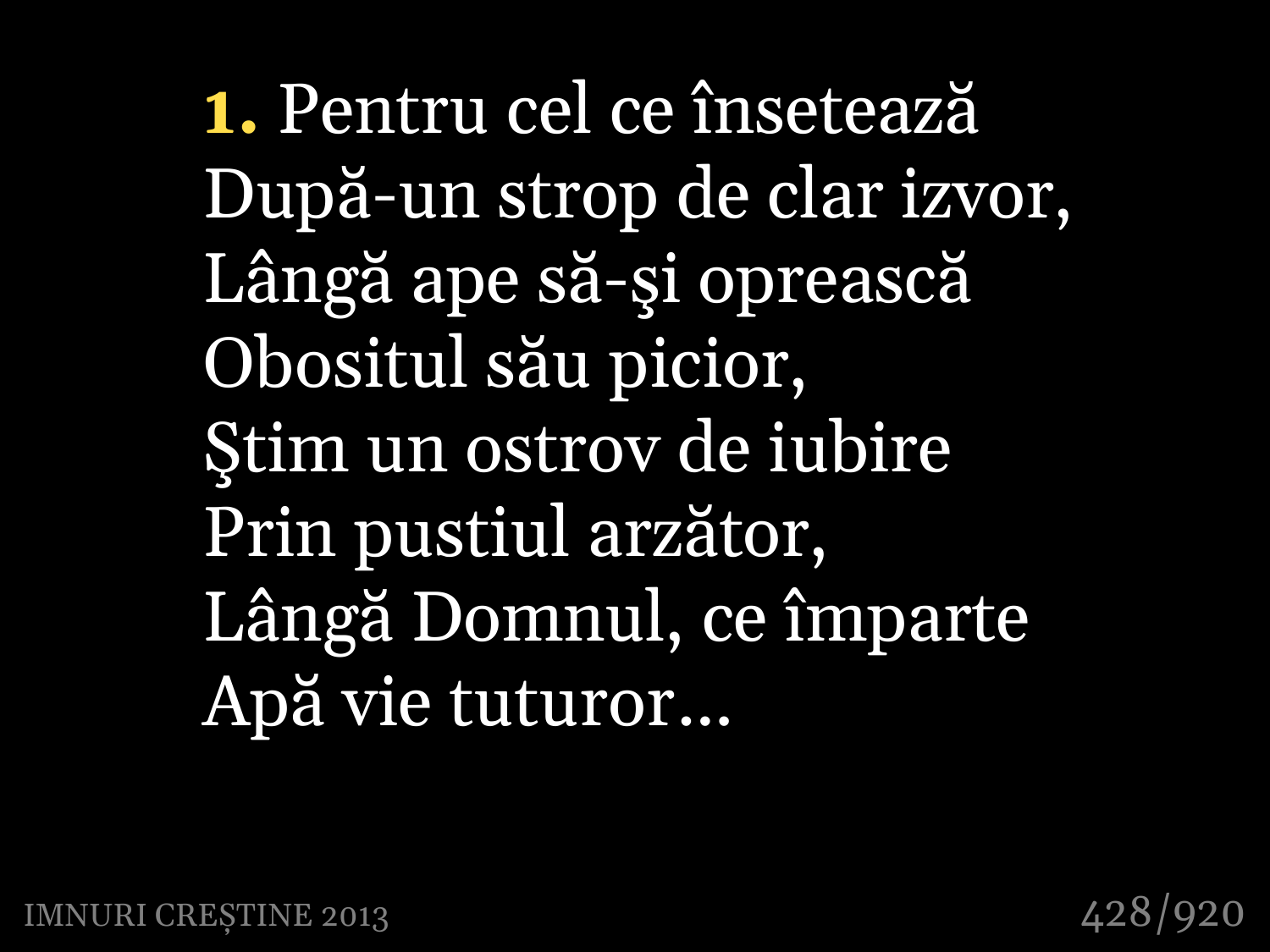

1. Pentru cel ce însetează
După-un strop de clar izvor,
Lângă ape să-şi oprească
Obositul său picior,
Ştim un ostrov de iubire
Prin pustiul arzător,
Lângă Domnul, ce împarte
Apă vie tuturor…
428/920
IMNURI CREȘTINE 2013